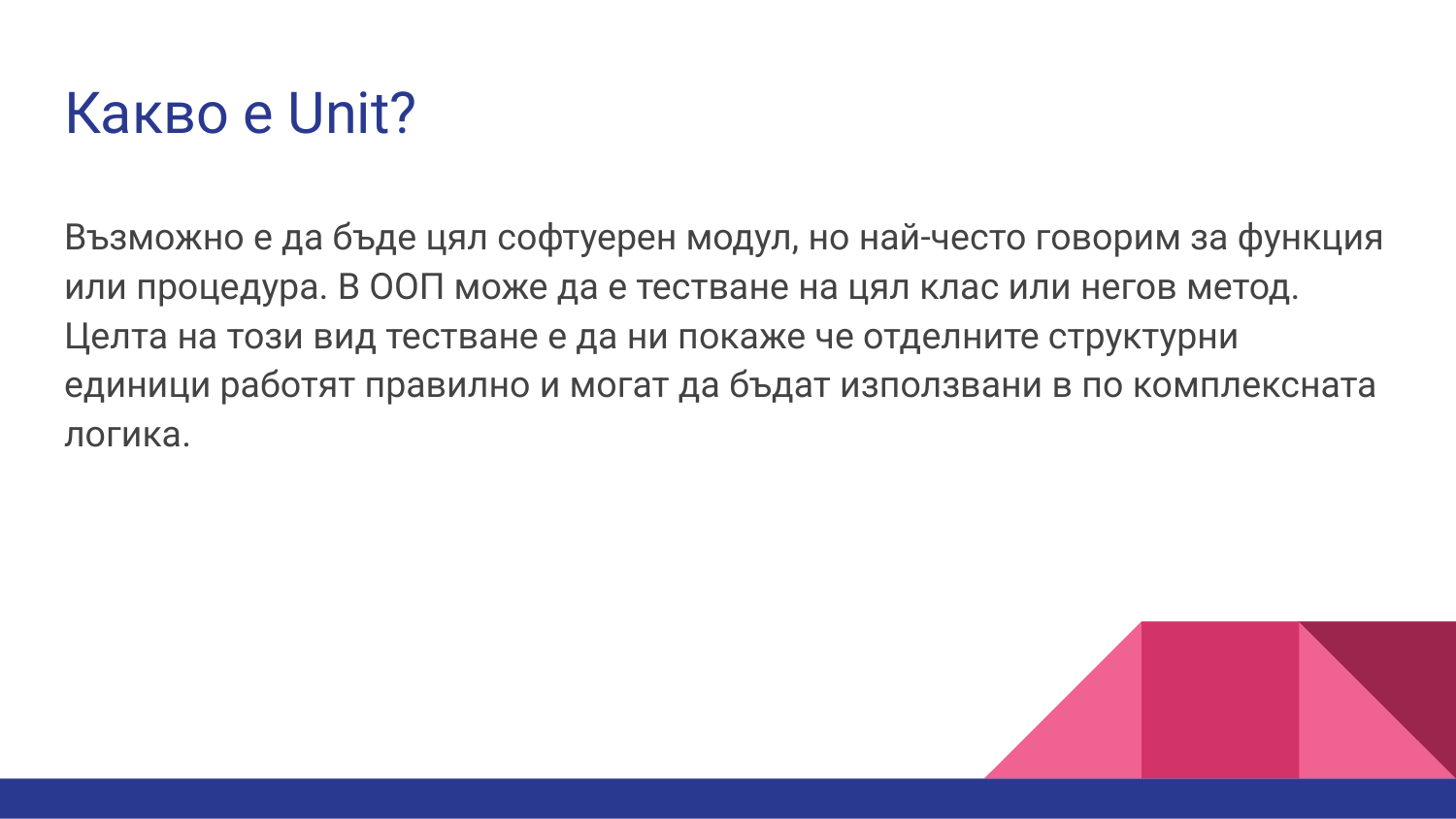

# Какво е Unit?
Възможно е да бъде цял софтуерен модул, но най-често говорим за функция или процедура. В ООП може да е тестване на цял клас или негов метод. Целта на този вид тестване е да ни покаже че отделните структурни единици работят правилно и могат да бъдат използвани в по комплексната логика.